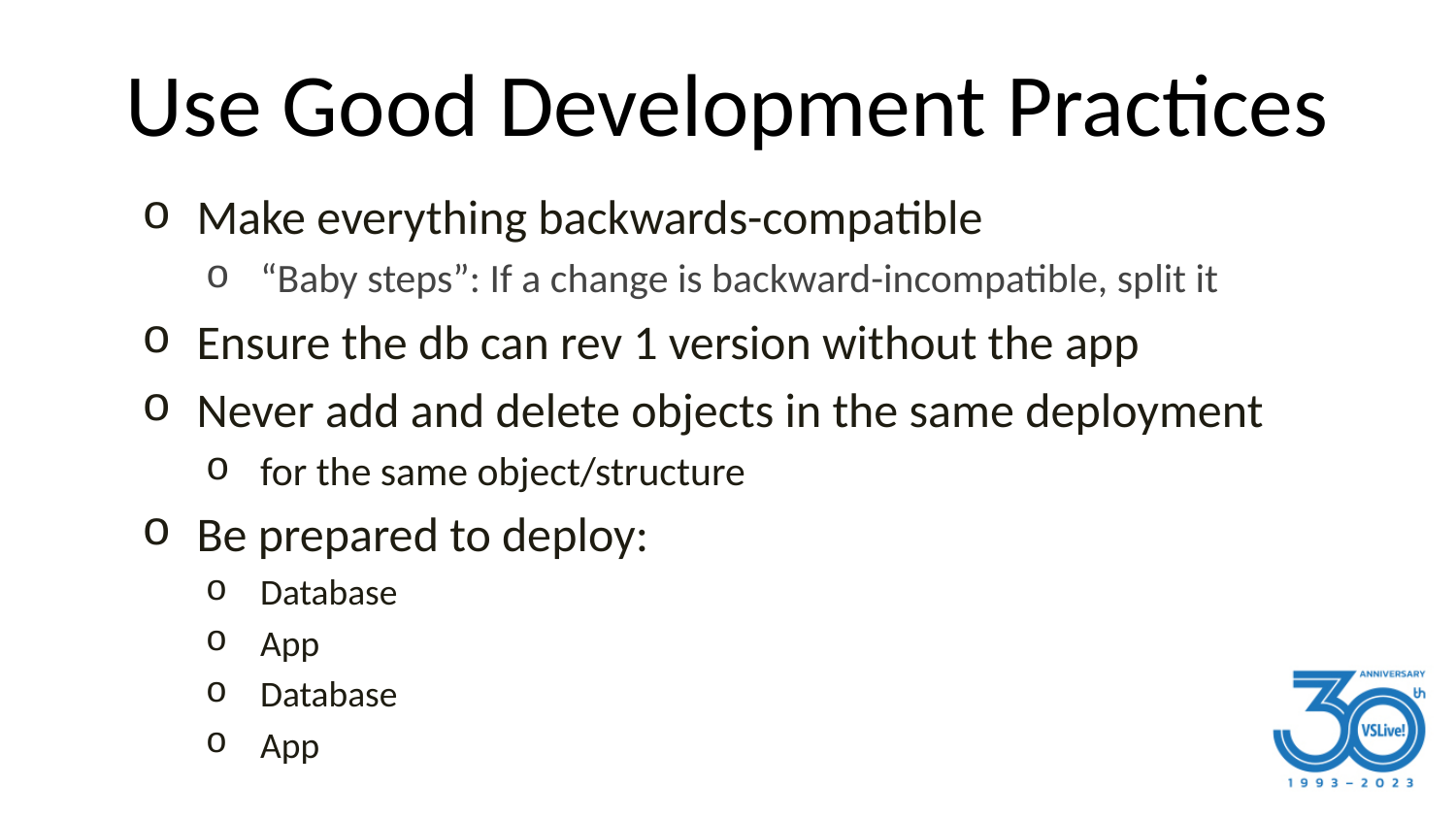

# Use Good Development Practices
Make everything backwards-compatible
“Baby steps”: If a change is backward-incompatible, split it
Ensure the db can rev 1 version without the app
Never add and delete objects in the same deployment
for the same object/structure
Be prepared to deploy:
Database
App
Database
App